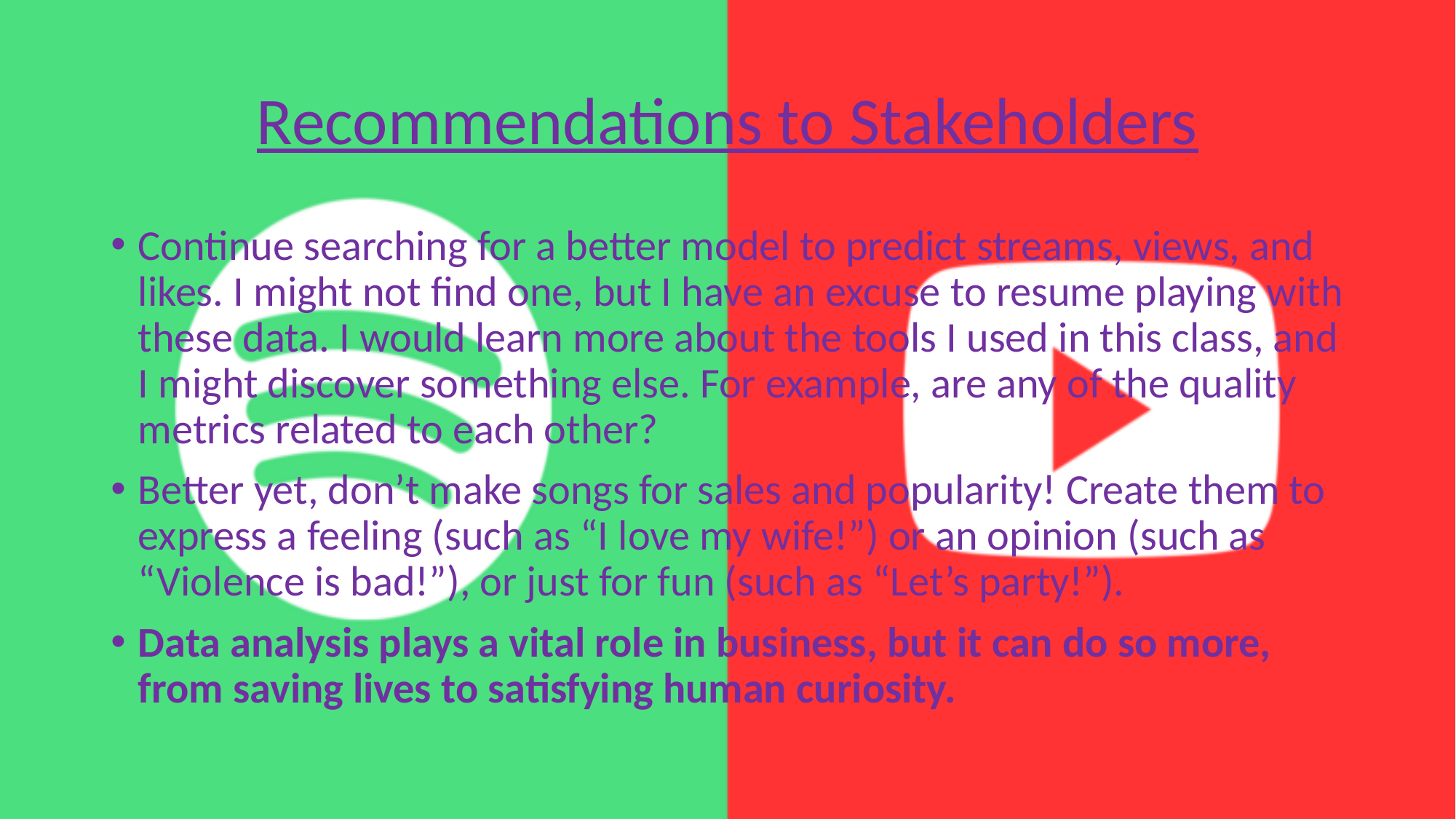

# Recommendations to Stakeholders
Continue searching for a better model to predict streams, views, and likes. I might not find one, but I have an excuse to resume playing with these data. I would learn more about the tools I used in this class, and I might discover something else. For example, are any of the quality metrics related to each other?
Better yet, don’t make songs for sales and popularity! Create them to express a feeling (such as “I love my wife!”) or an opinion (such as “Violence is bad!”), or just for fun (such as “Let’s party!”).
Data analysis plays a vital role in business, but it can do so more, from saving lives to satisfying human curiosity.